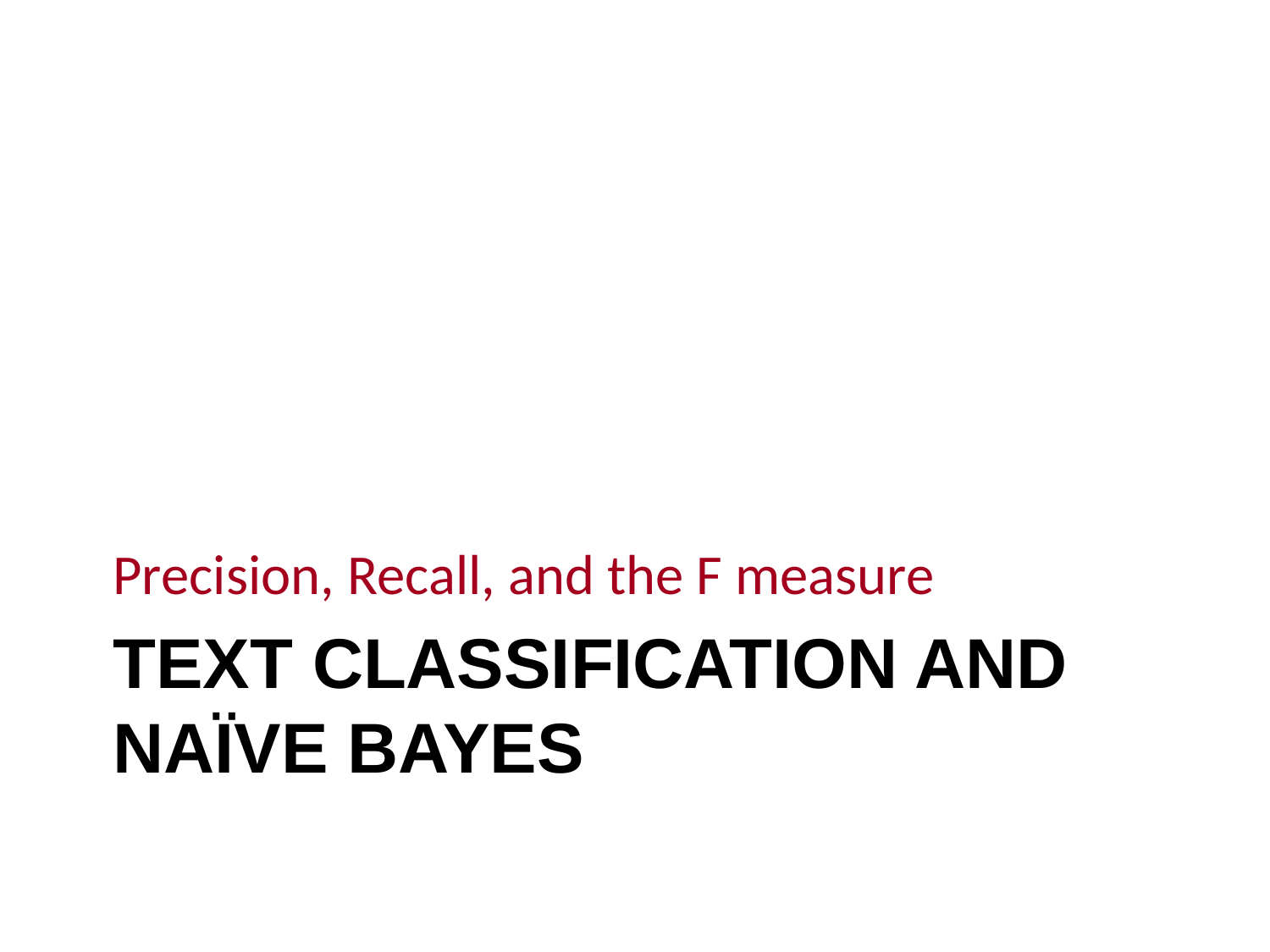

Precision, Recall, and the F measure
# Text Classification and Naïve Bayes